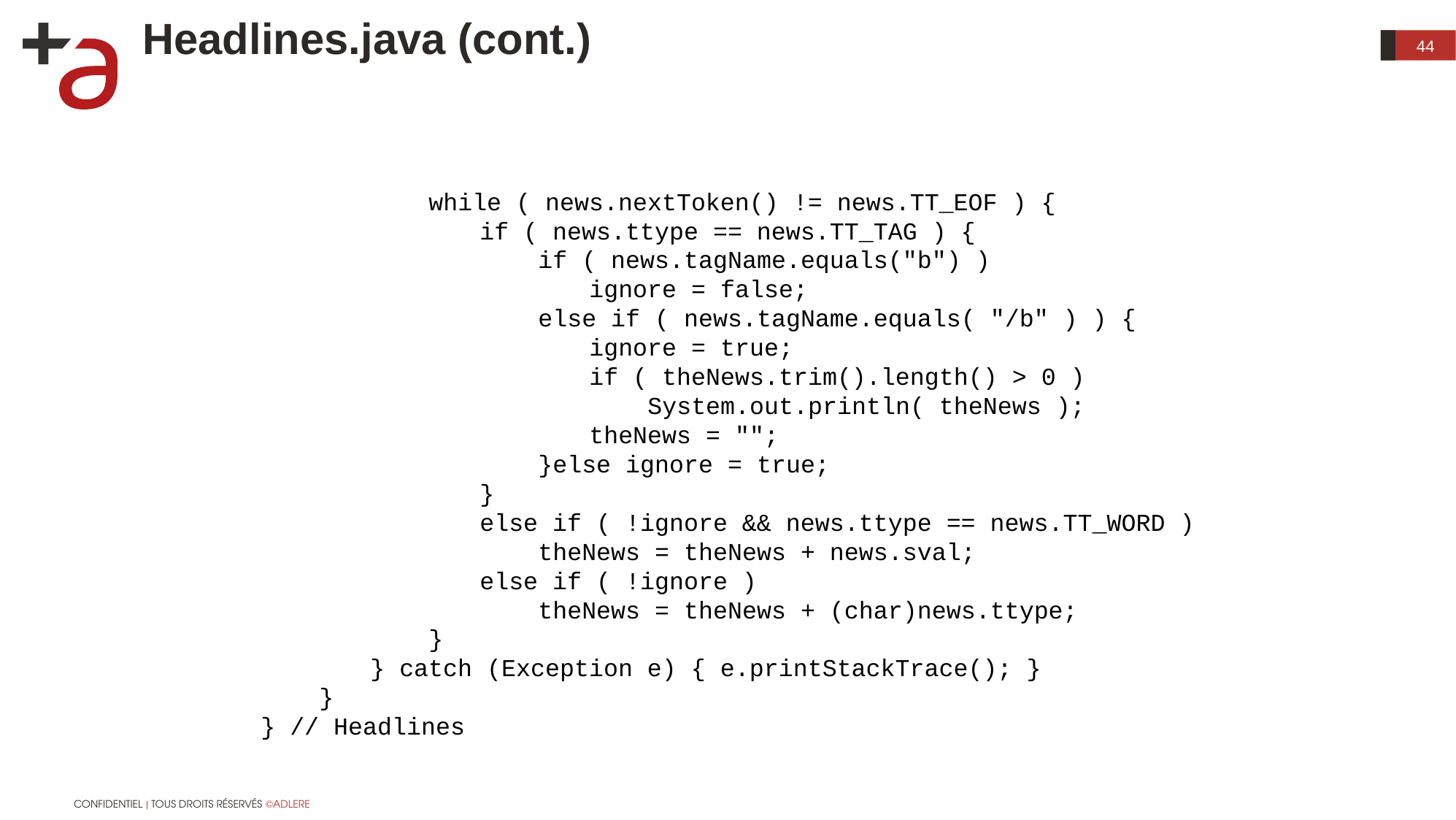

# Headlines.java (cont.)
44

	    while ( news.nextToken() != news.TT_EOF ) {
		if ( news.ttype == news.TT_TAG ) {
		    if ( news.tagName.equals("b") )
			ignore = false;
		    else if ( news.tagName.equals( "/b" ) ) {
			ignore = true;
			if ( theNews.trim().length() > 0 )
			    System.out.println( theNews );
			theNews = "";
		    }else ignore = true;
		}
		else if ( !ignore && news.ttype == news.TT_WORD )
		    theNews = theNews + news.sval;
		else if ( !ignore )
		    theNews = theNews + (char)news.ttype;
	    }
	} catch (Exception e) { e.printStackTrace(); }
    }
} // Headlines